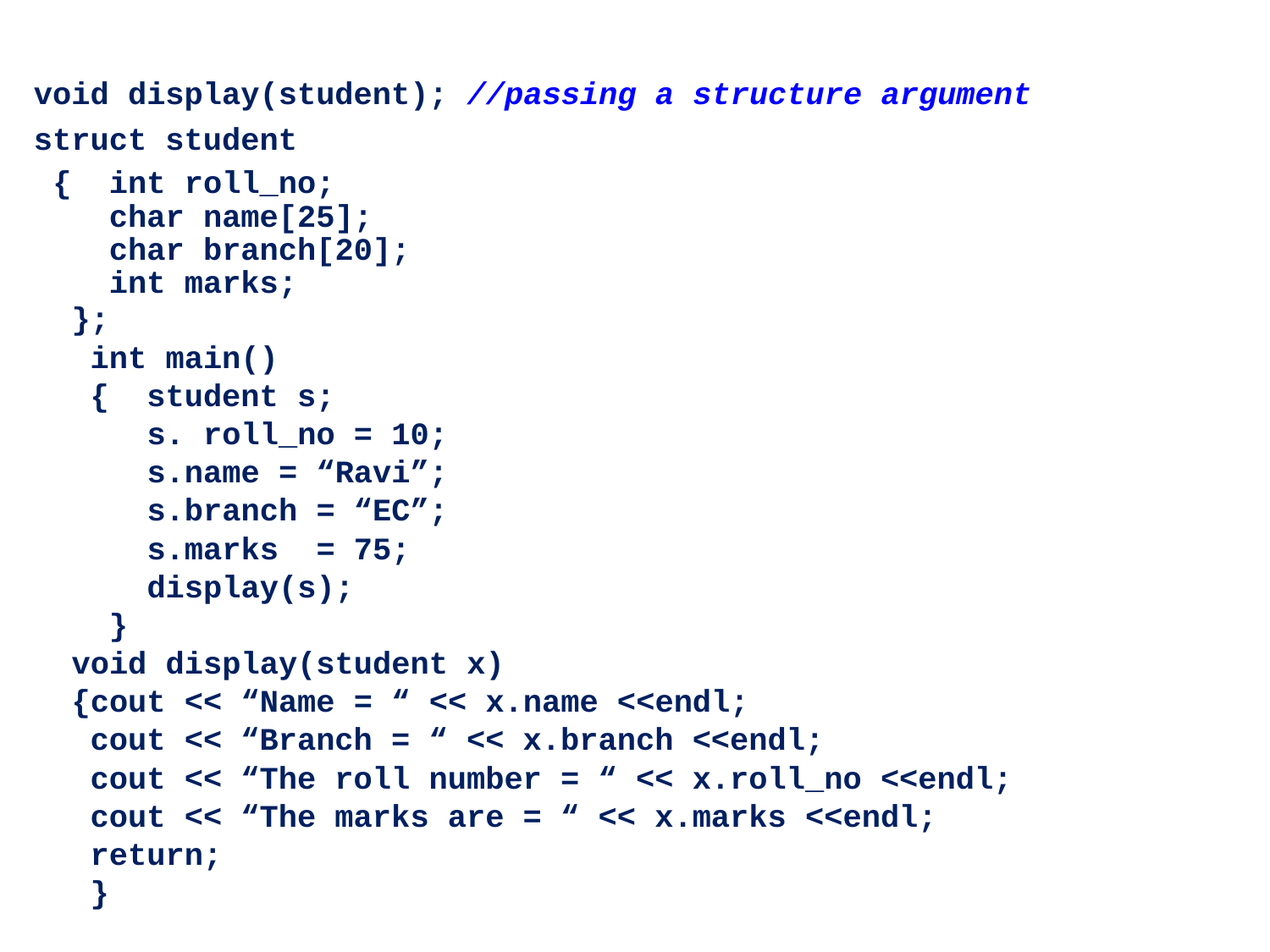

void display(student); //passing a structure argument
struct student
 {  int roll_no;
    char name[25];
    char branch[20];
    int marks;
  };
   int main()
   {  student s;
      s. roll_no = 10;
      s.name = “Ravi”;
      s.branch = “EC”;
      s.marks  = 75;
      display(s);
    }
  void display(student x)
  {cout << “Name = “ << x.name <<endl;
   cout << “Branch = “ << x.branch <<endl;
   cout << “The roll number = “ << x.roll_no <<endl;
   cout << “The marks are = “ << x.marks <<endl;
   return;
   }